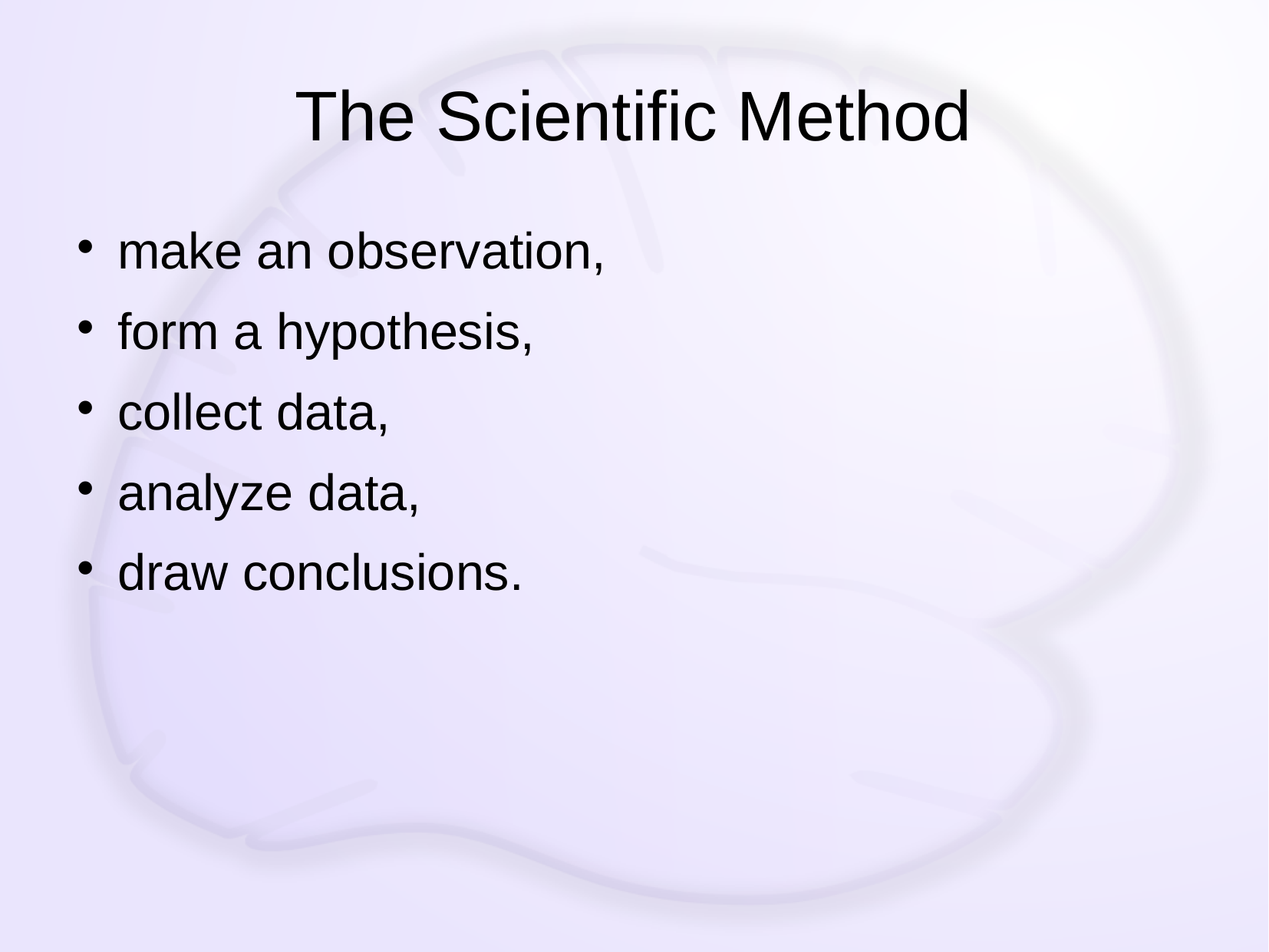

# The Scientific Method
make an observation,
form a hypothesis,
collect data,
analyze data,
draw conclusions.